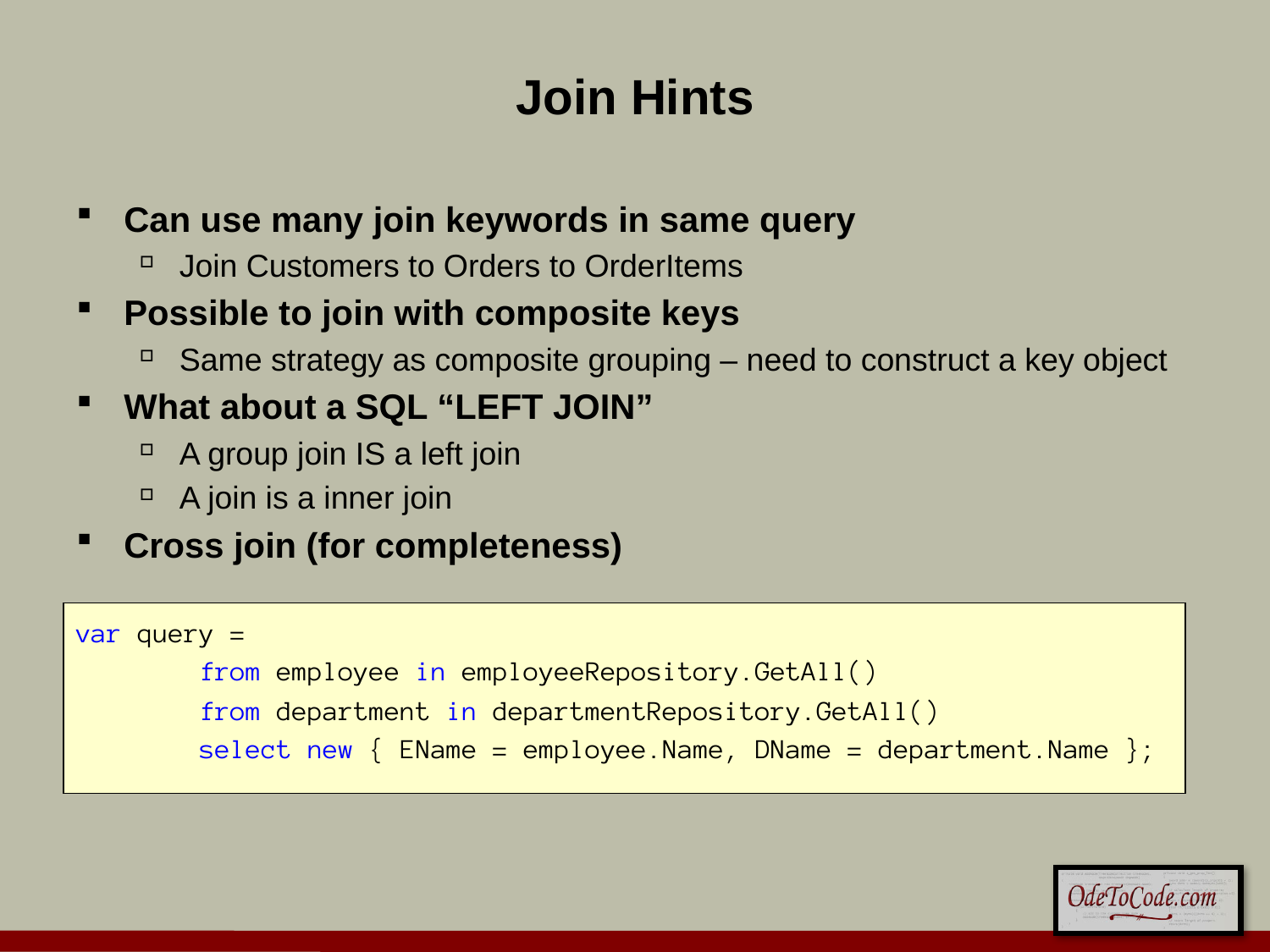

# Join Hints
Can use many join keywords in same query
Join Customers to Orders to OrderItems
Possible to join with composite keys
Same strategy as composite grouping – need to construct a key object
What about a SQL “LEFT JOIN”
A group join IS a left join
A join is a inner join
Cross join (for completeness)

var query =
        from employee in employeeRepository.GetAll()
        from department in departmentRepository.GetAll()
        select new { EName = employee.Name, DName = department.Name };